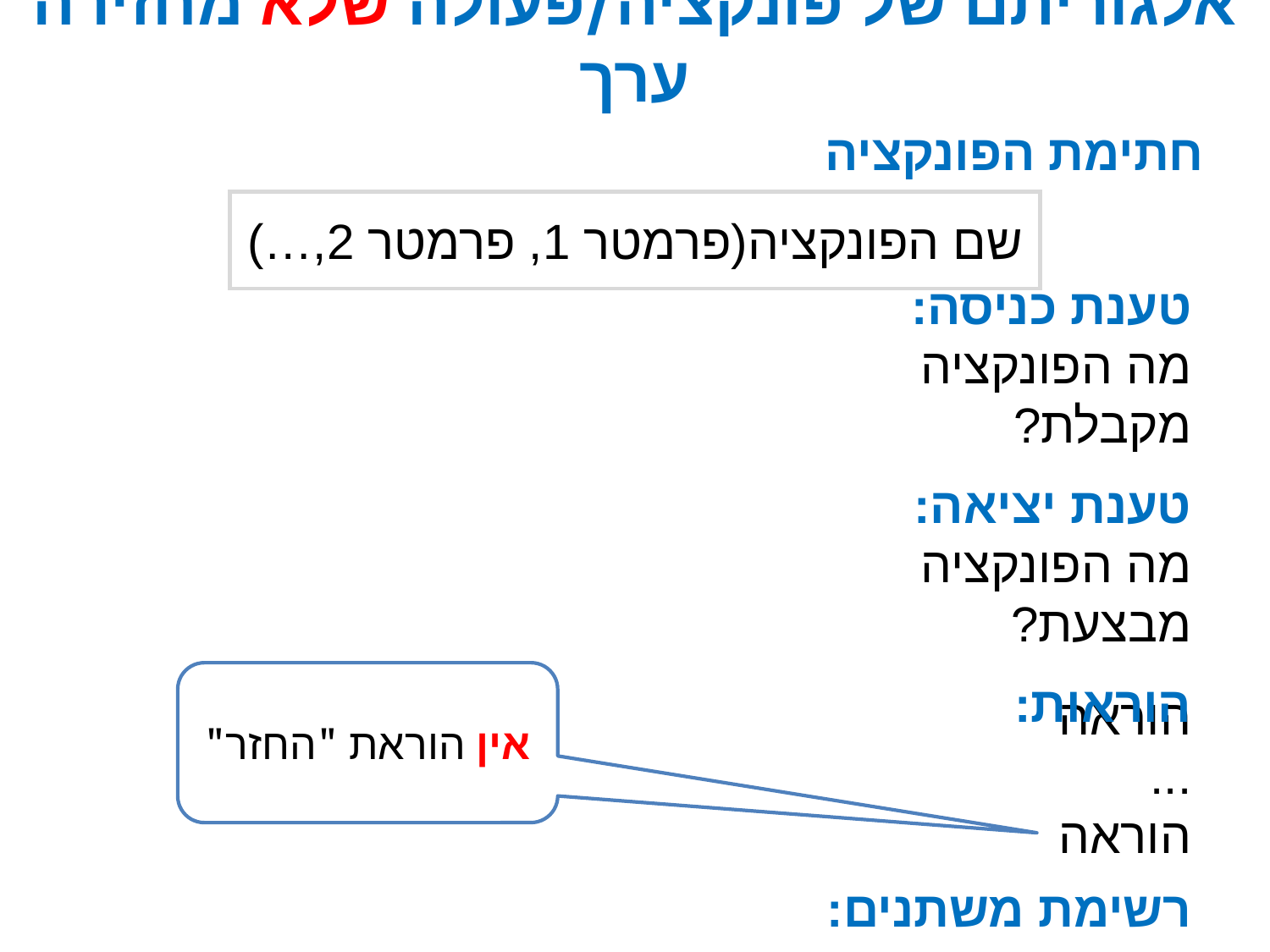

# אלגוריתם של פונקציה/פעולה שלא מחזירה ערך
חתימת הפונקציה
שם הפונקציה(פרמטר 1, פרמטר 2,…)
טענת כניסה:
מה הפונקציה מקבלת?

טענת יציאה:
מה הפונקציה מבצעת?

הוראות:
אין הוראת "החזר"
הוראה
...
הוראה
רשימת משתנים: